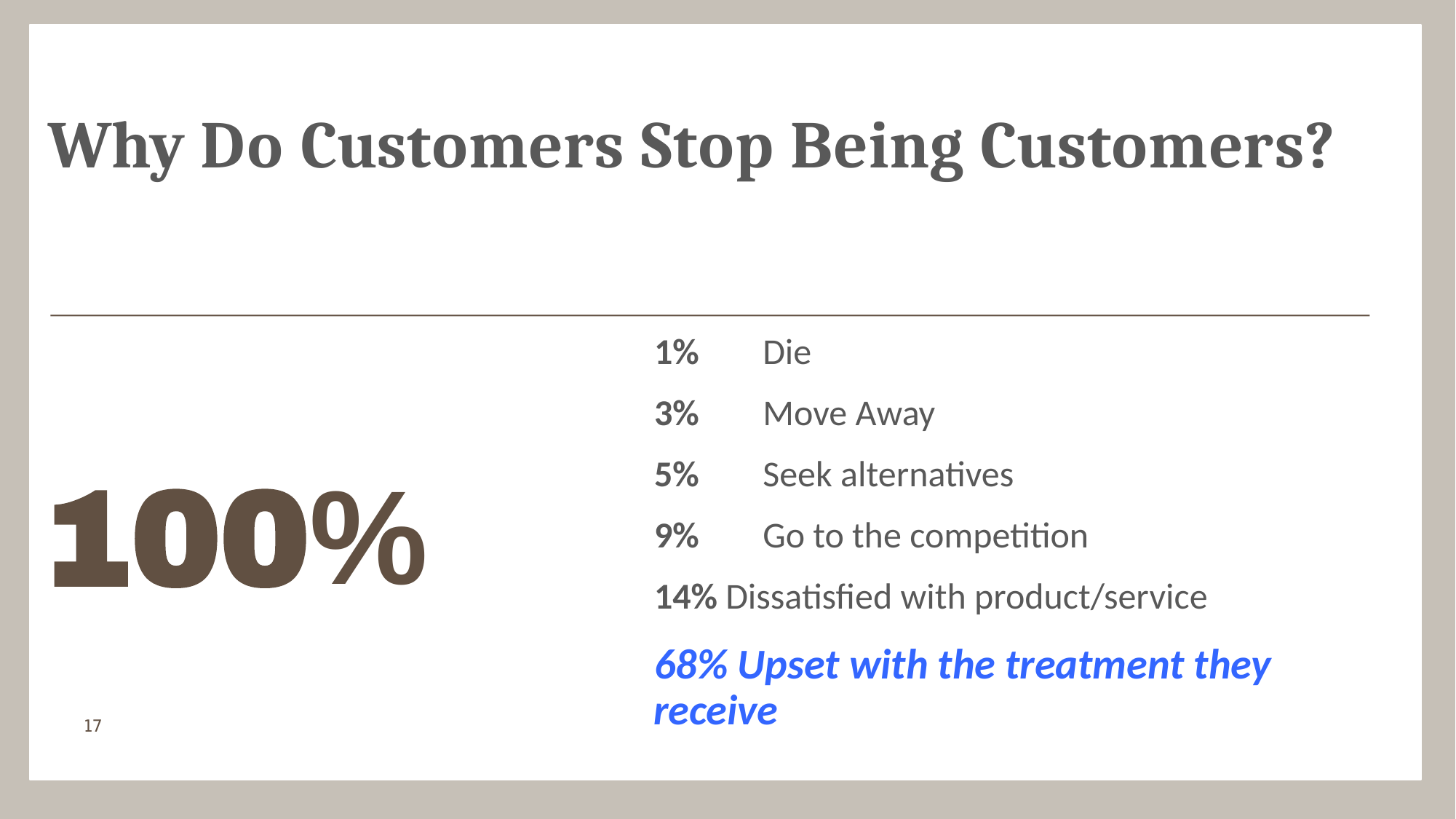

# Why Do Customers Stop Being Customers?

1% 	Die
3%	Move Away
5%	Seek alternatives
9%	Go to the competition
14% Dissatisfied with product/service
68% Upset with the treatment they receive
100%
17